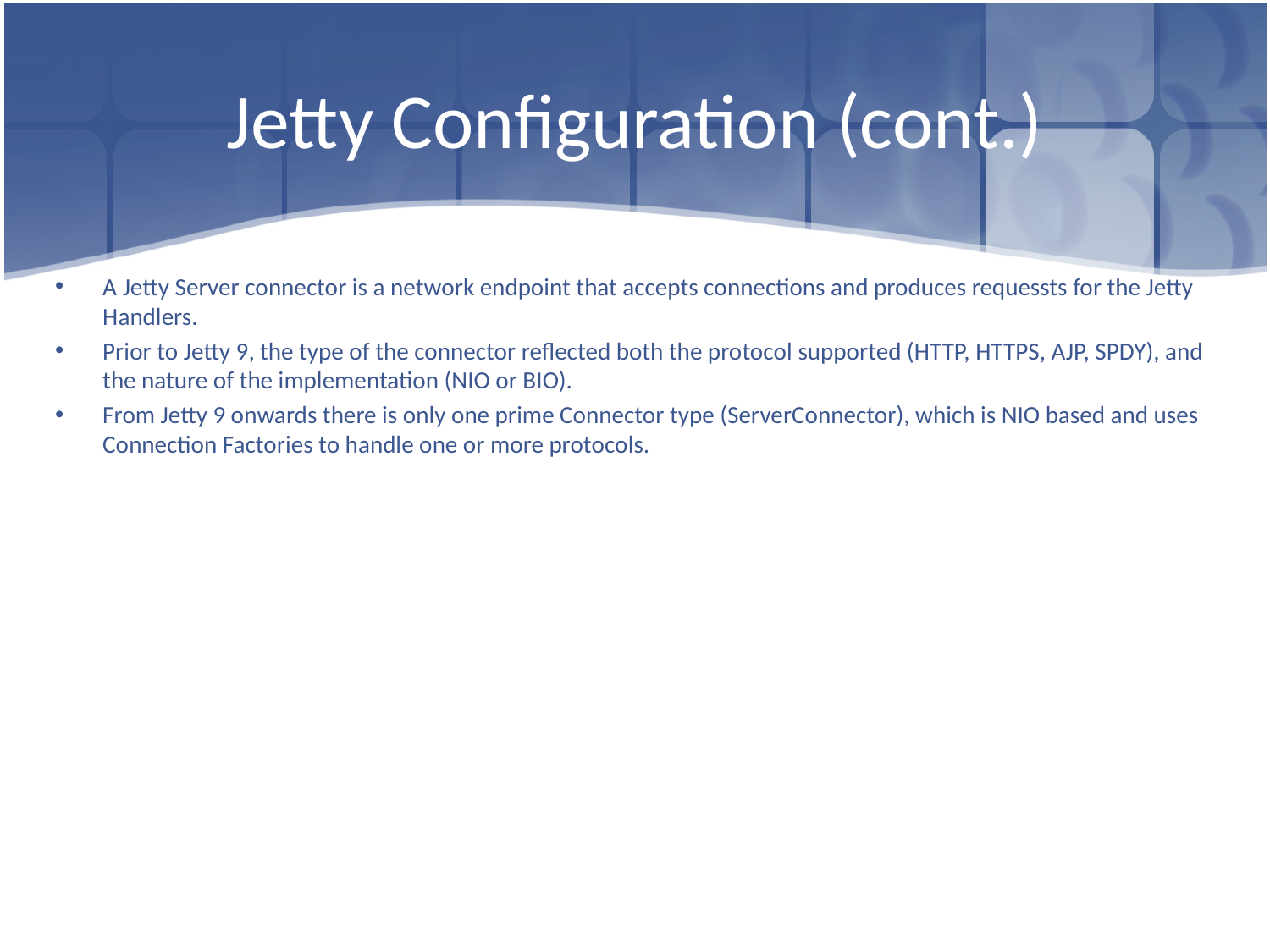

# Jetty Configuration (cont.)
A Jetty Server connector is a network endpoint that accepts connections and produces requessts for the Jetty Handlers.
Prior to Jetty 9, the type of the connector reflected both the protocol supported (HTTP, HTTPS, AJP, SPDY), and the nature of the implementation (NIO or BIO).
From Jetty 9 onwards there is only one prime Connector type (ServerConnector), which is NIO based and uses Connection Factories to handle one or more protocols.